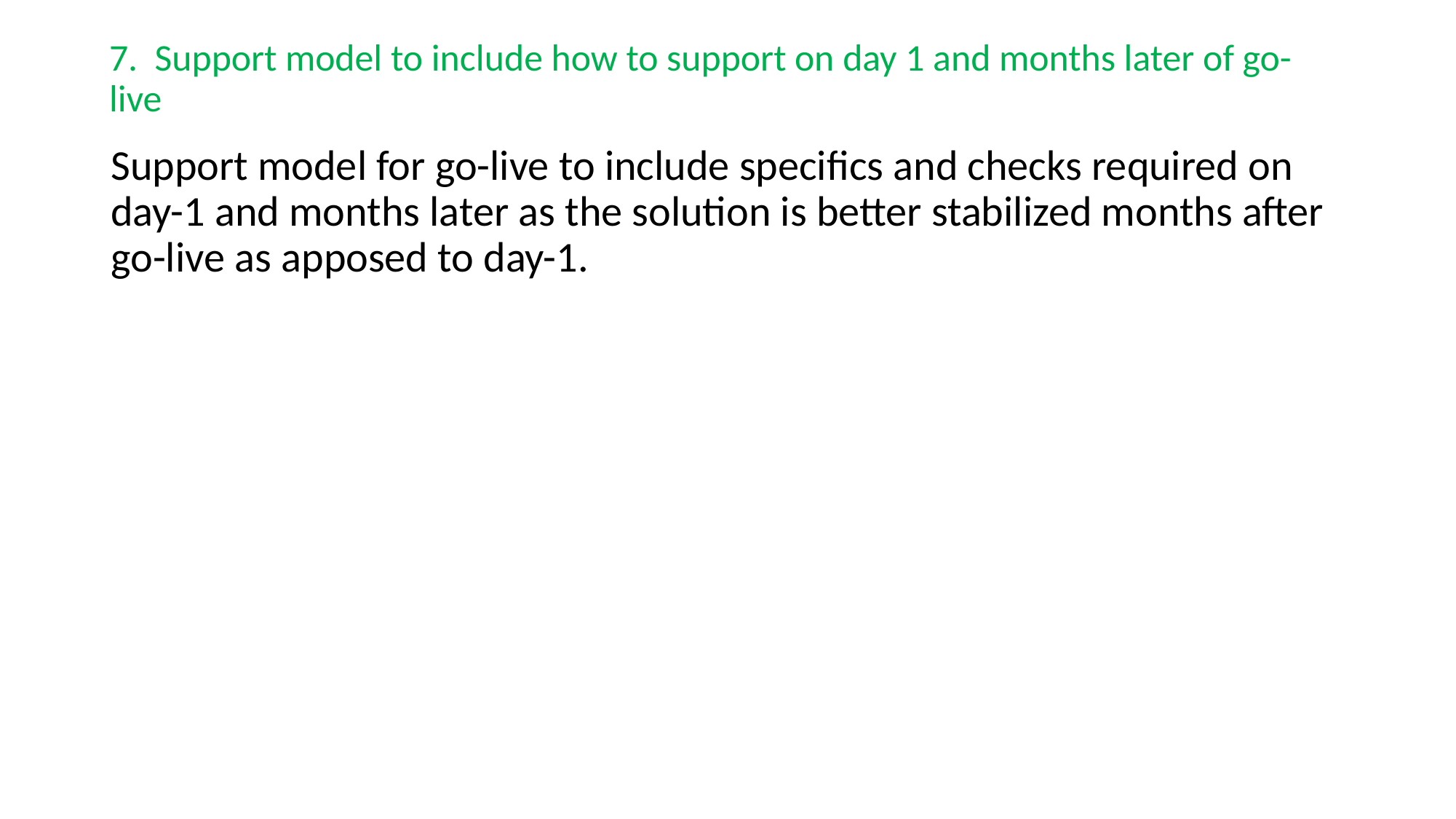

# 7.  Support model to include how to support on day 1 and months later of go-live
Support model for go-live to include specifics and checks required on day-1 and months later as the solution is better stabilized months after go-live as apposed to day-1.